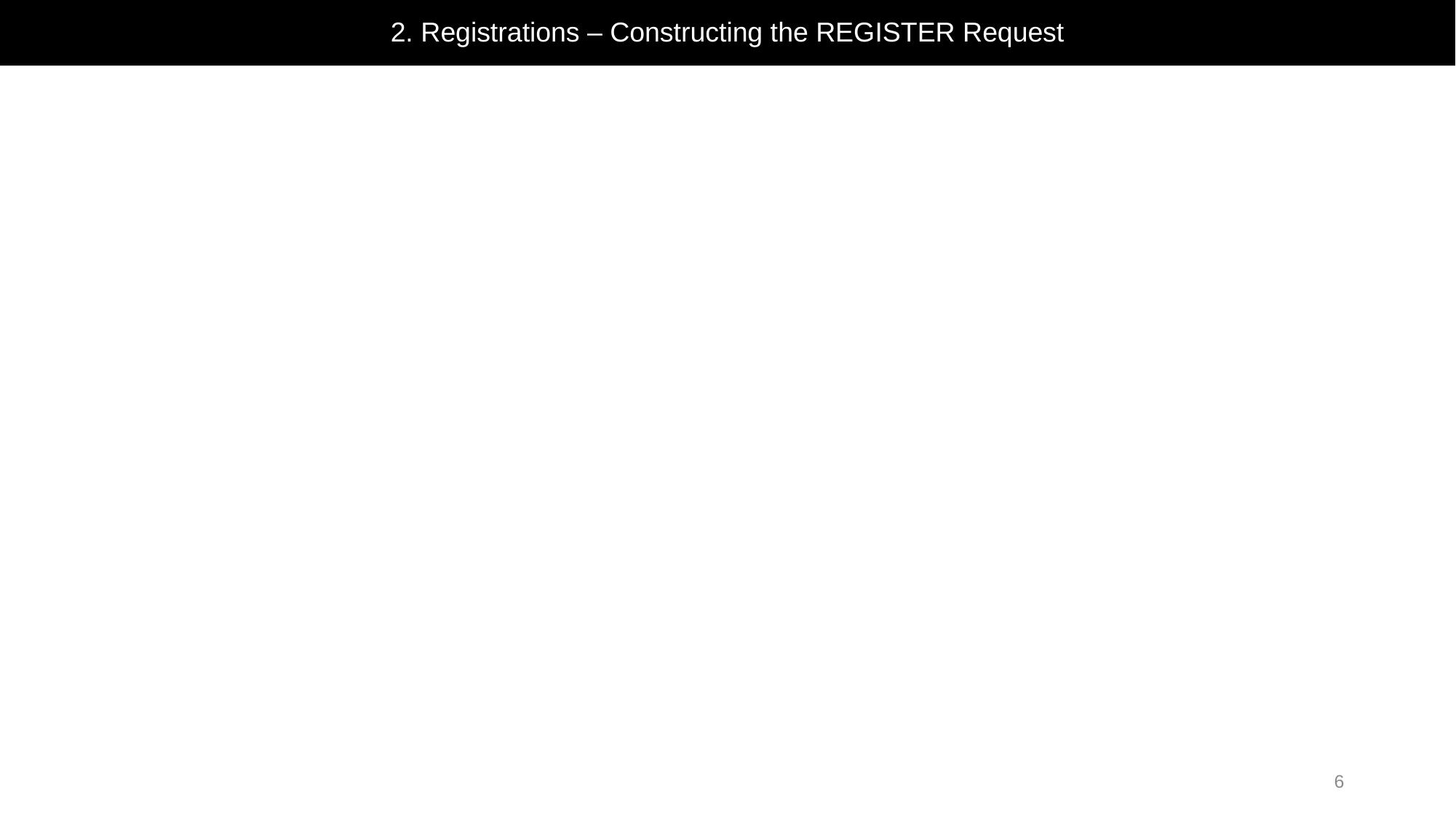

# 2. Registrations – Constructing the REGISTER Request
6